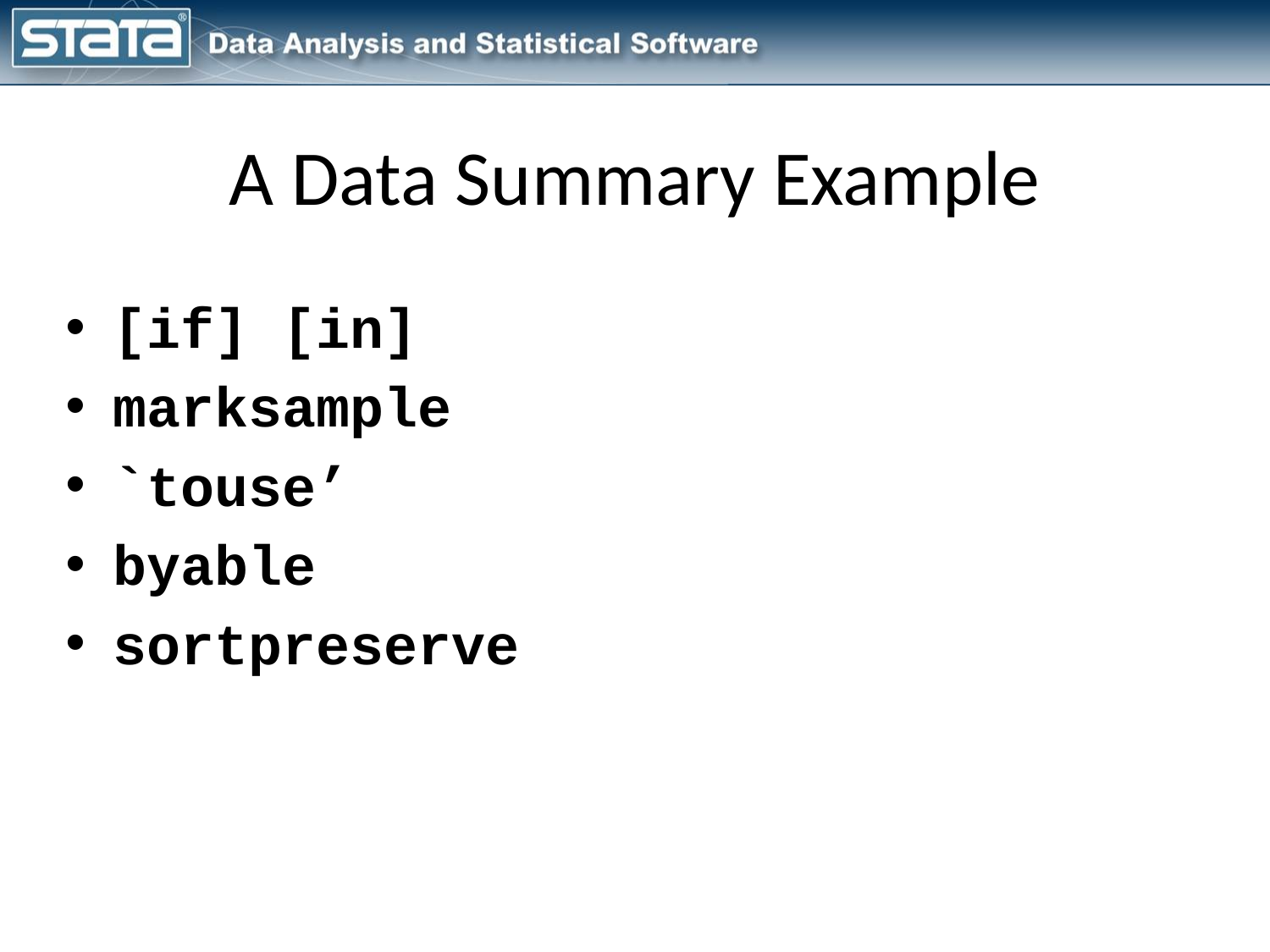

# A Data Summary Example
[if] [in]
marksample
`touse’
byable
sortpreserve